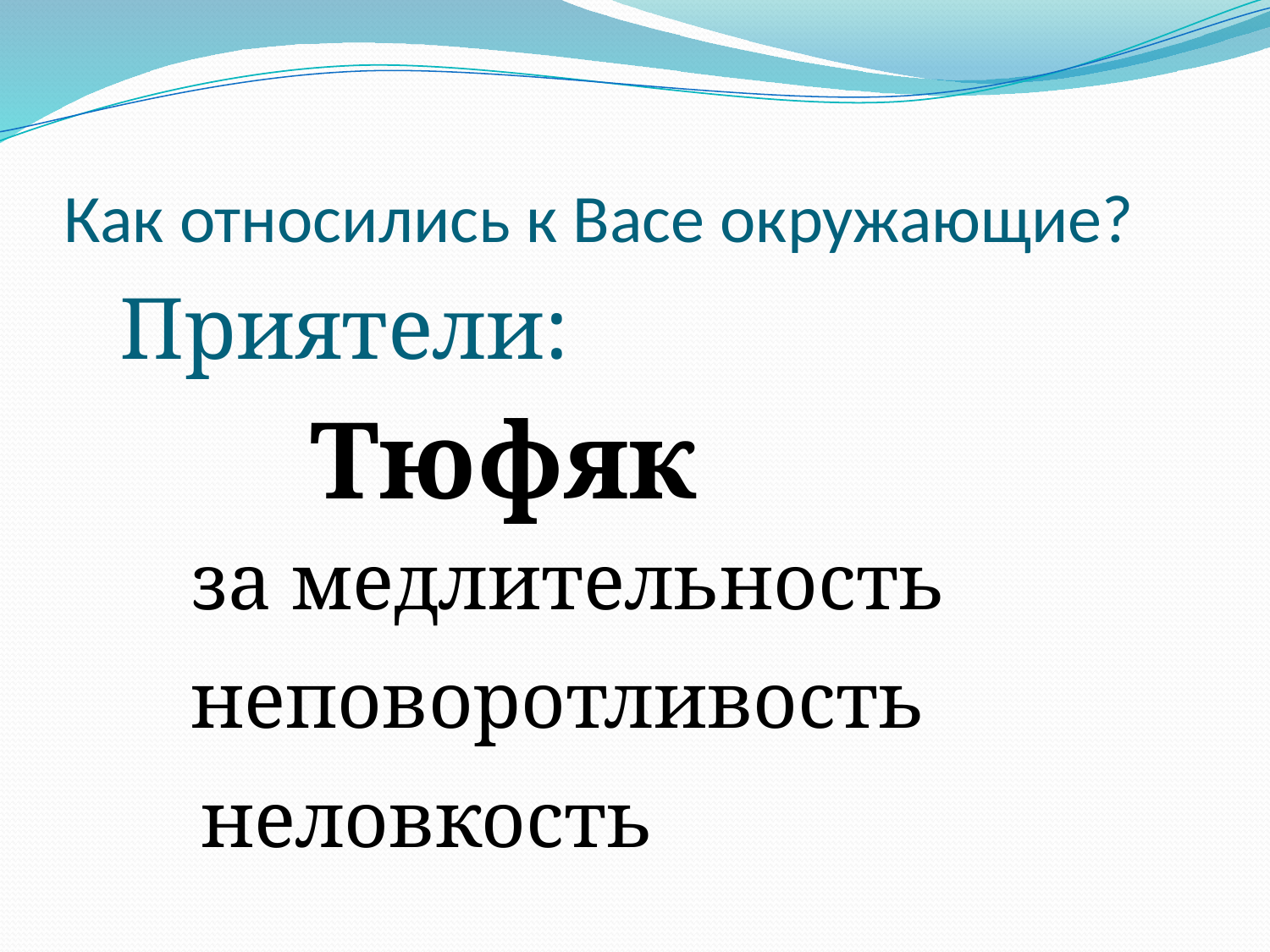

# Как относились к Васе окружающие?
  Приятели:
Тюфяк
за медлительность
неповоротливость
неловкость